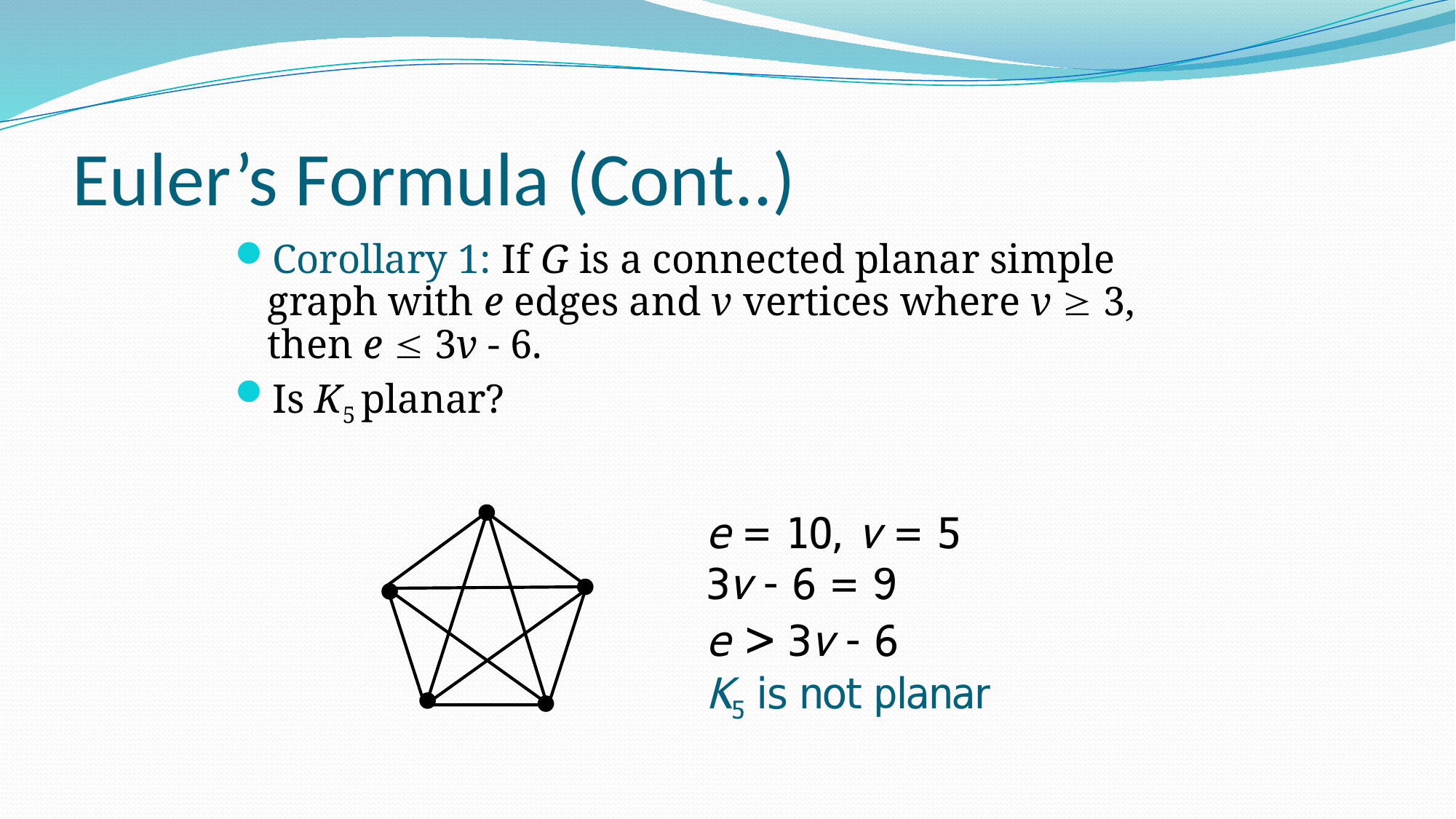

# Euler’s Formula (Cont..)
Corollary 1: If G is a connected planar simple graph with e edges and v vertices where v ≥ 3, then e ≤ 3v - 6.
Is K5 planar?
e = 10, v = 5
3v - 6 = 9
e > 3v - 6
K5 is not planar